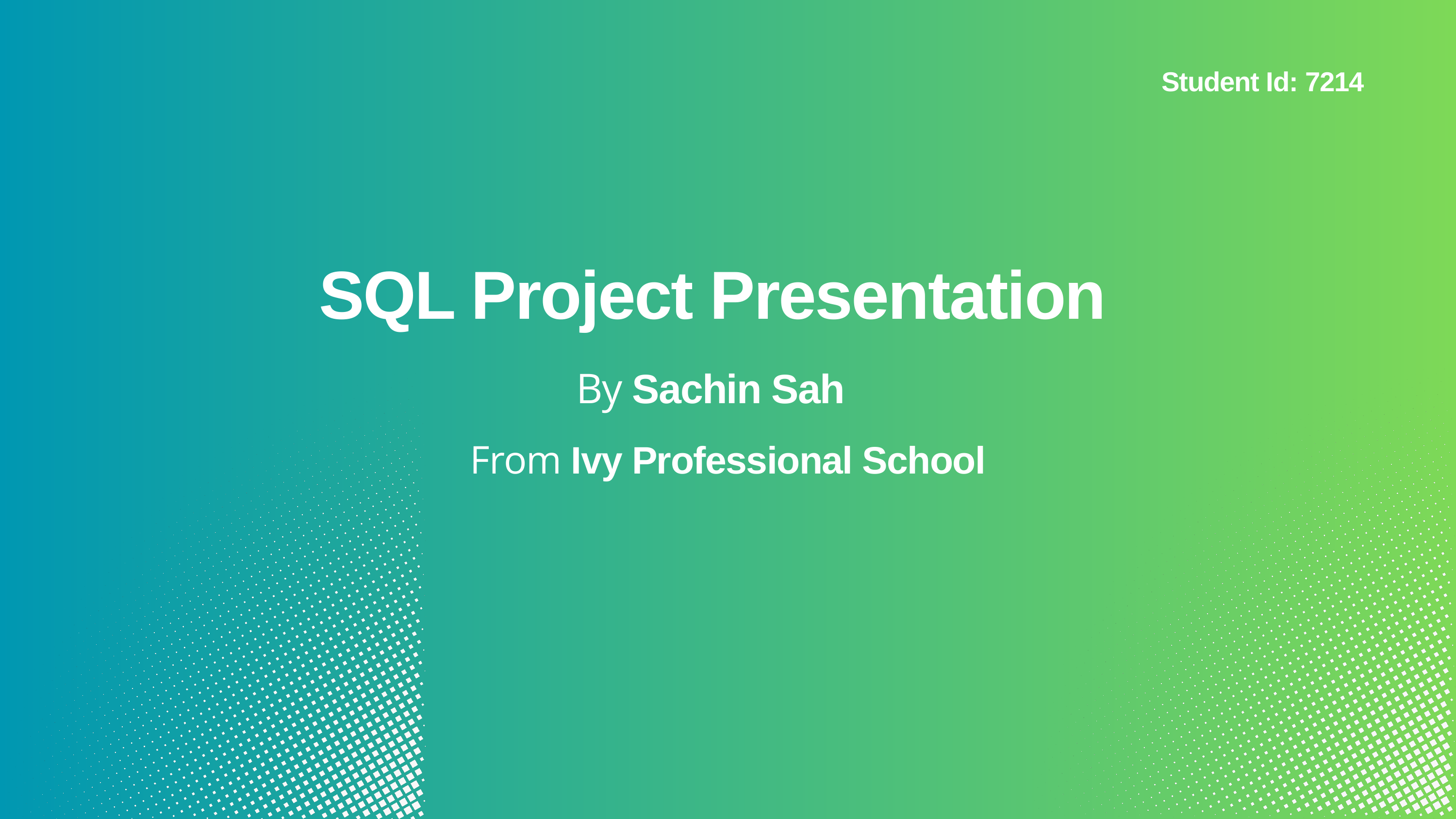

Student Id: 7214
SQL Project Presentation
By Sachin Sah

From Ivy Professional School